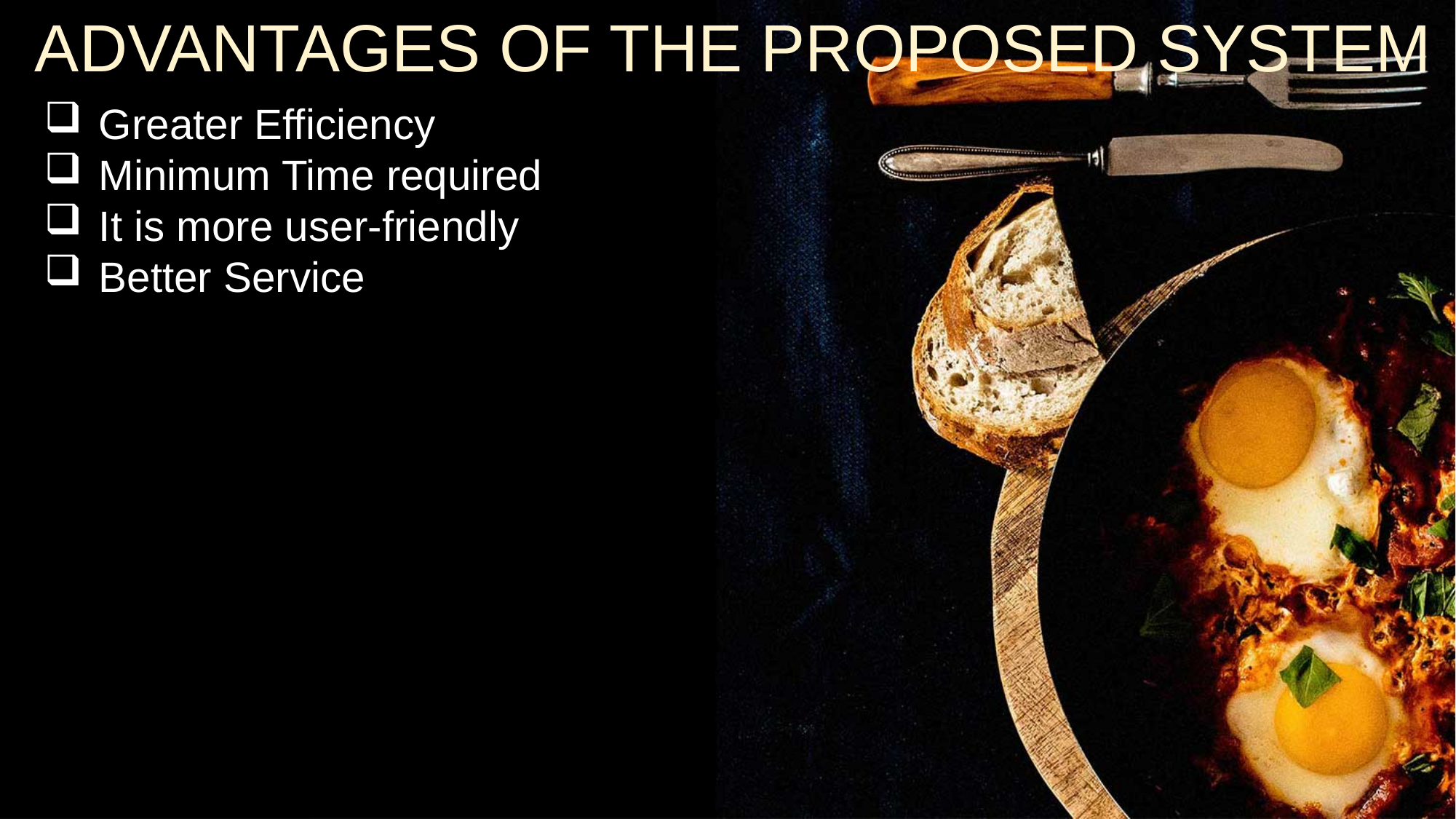

ADVANTAGES OF THE PROPOSED SYSTEM
Greater Efficiency
Minimum Time required
It is more user-friendly
Better Service